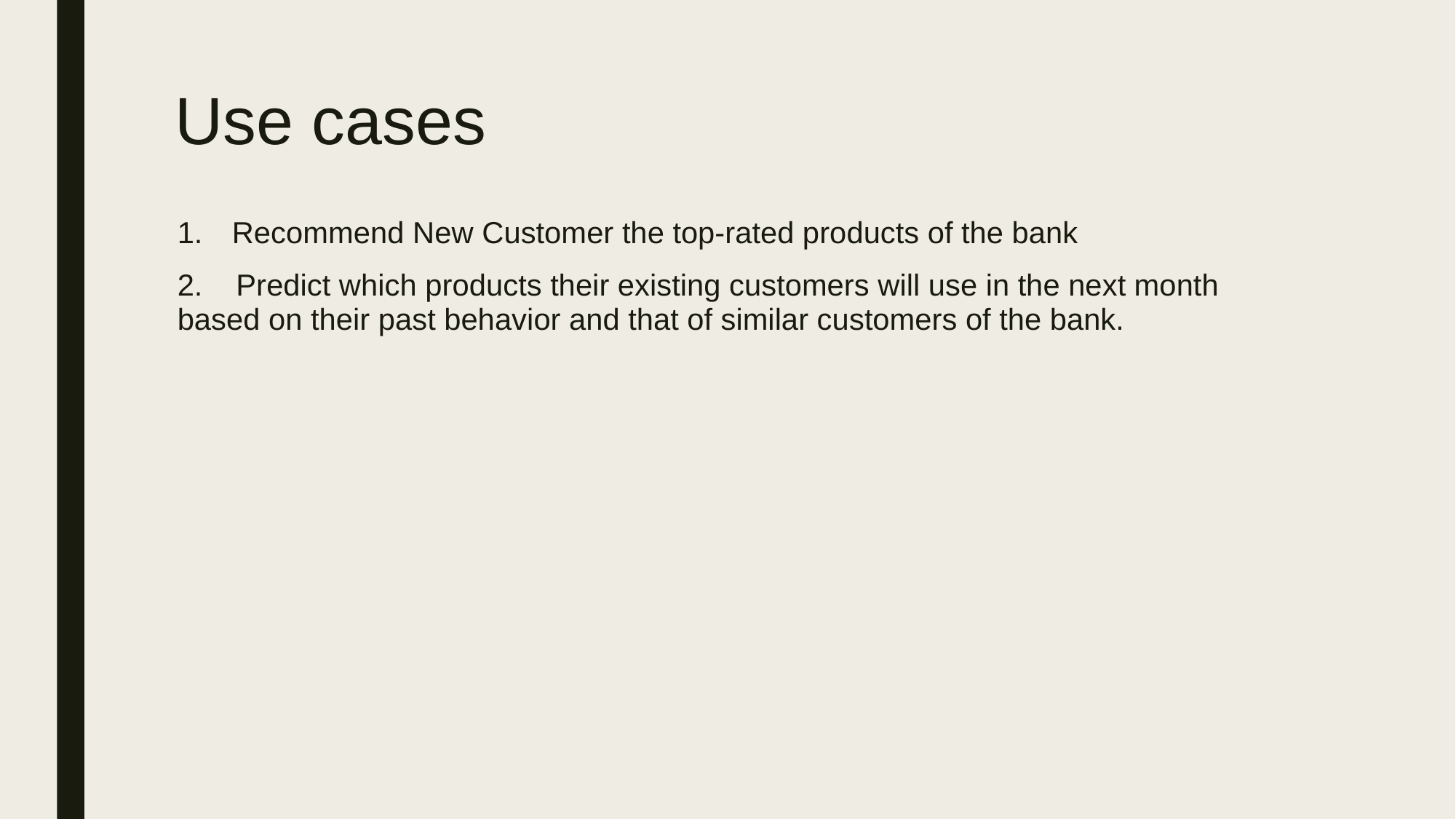

# Use cases
Recommend New Customer the top-rated products of the bank
2.    Predict which products their existing customers will use in the next month based on their past behavior and that of similar customers of the bank.